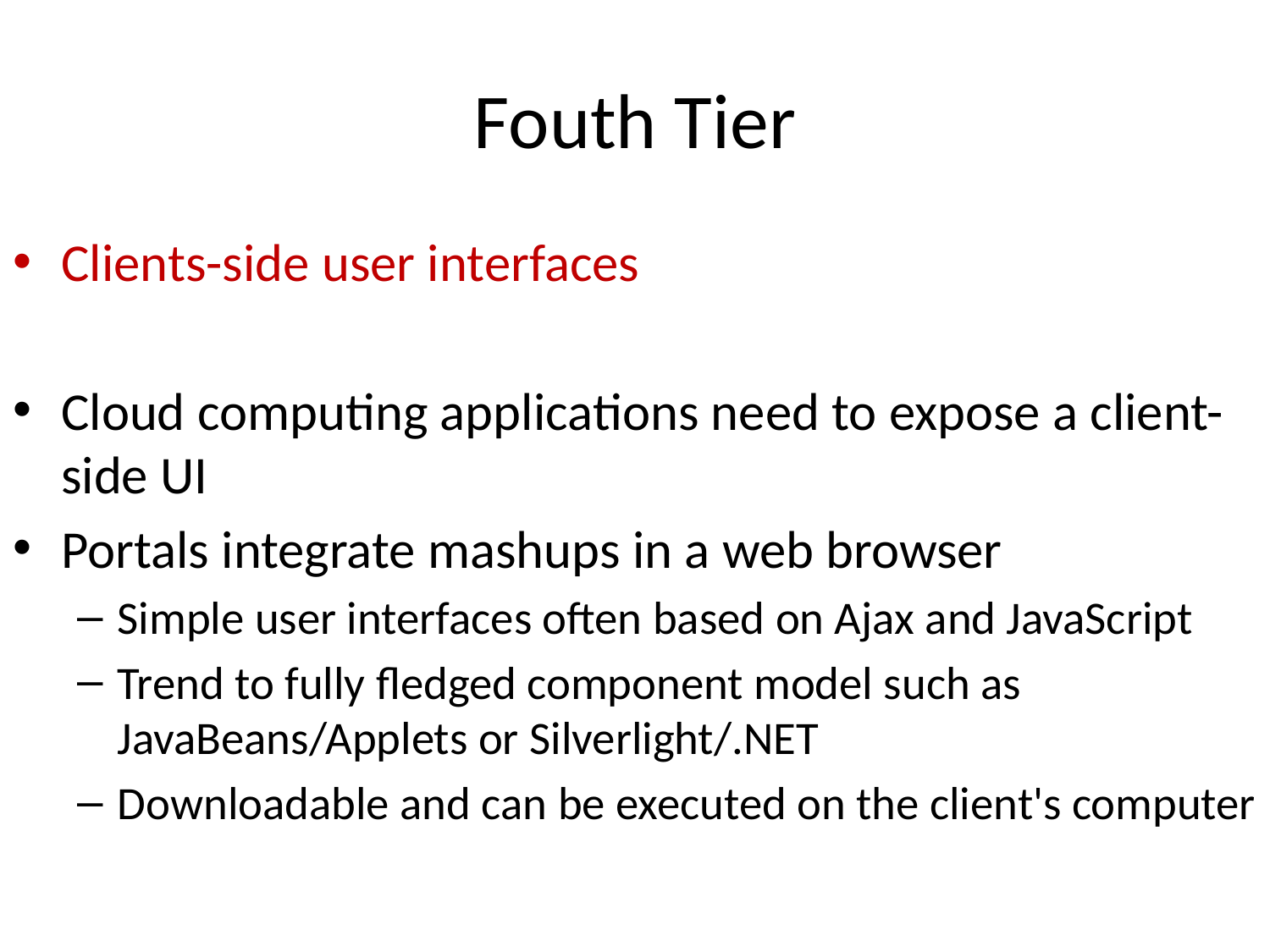

# Fouth Tier
Clients-side user interfaces

Cloud computing applications need to expose a client-side UI
Portals integrate mashups in a web browser
Simple user interfaces often based on Ajax and JavaScript
Trend to fully fledged component model such as JavaBeans/Applets or Silverlight/.NET
Downloadable and can be executed on the client's computer